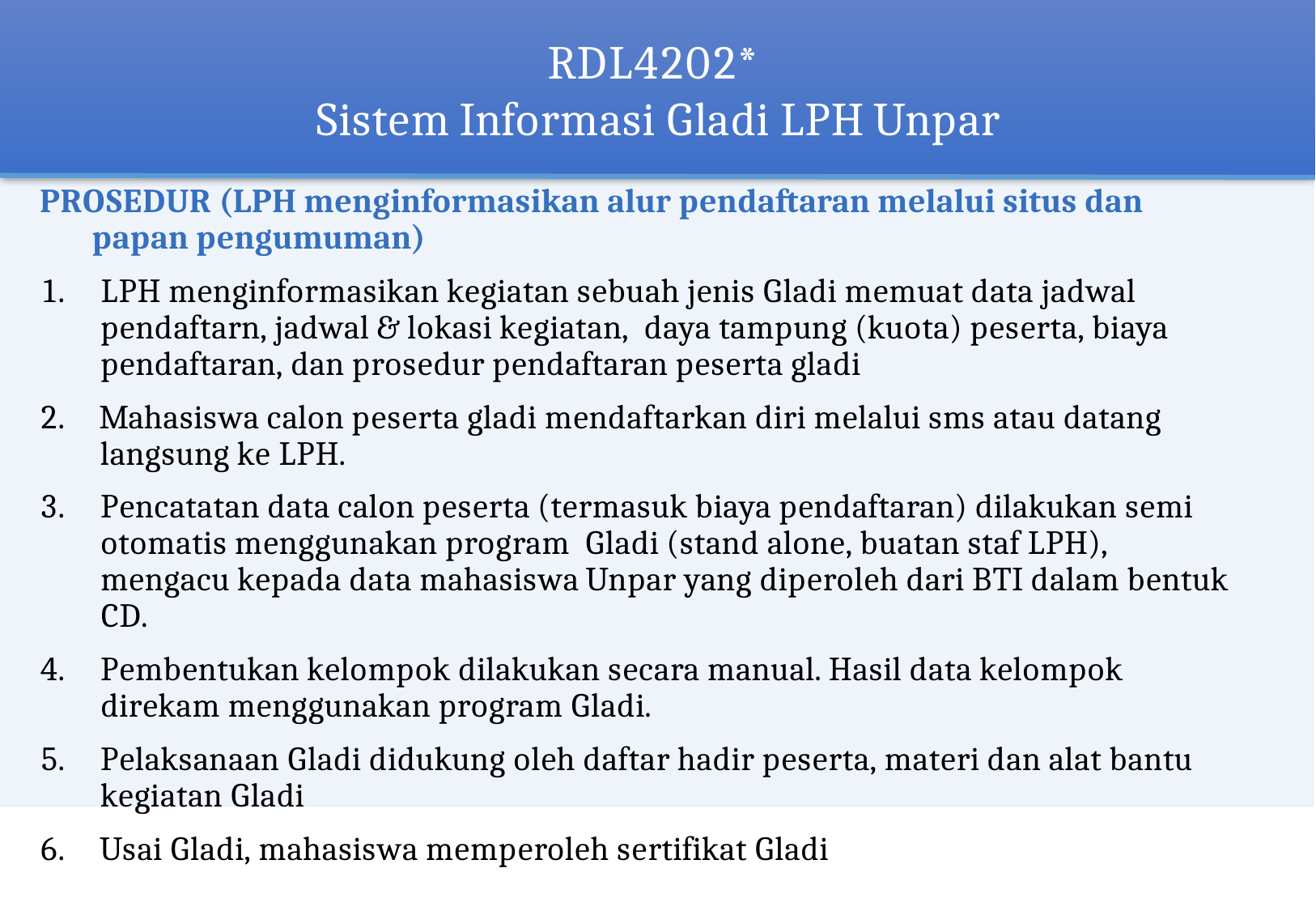

# RDL4202* Sistem Informasi Gladi LPH Unpar
PROSEDUR (LPH menginformasikan alur pendaftaran melalui situs dan papan pengumuman)
LPH menginformasikan kegiatan sebuah jenis Gladi memuat data jadwal pendaftarn, jadwal & lokasi kegiatan,  daya tampung (kuota) peserta, biaya pendaftaran, dan prosedur pendaftaran peserta gladi
Mahasiswa calon peserta gladi mendaftarkan diri melalui sms atau datang langsung ke LPH.
Pencatatan data calon peserta (termasuk biaya pendaftaran) dilakukan semi otomatis menggunakan program  Gladi (stand alone, buatan staf LPH), mengacu kepada data mahasiswa Unpar yang diperoleh dari BTI dalam bentuk CD.
Pembentukan kelompok dilakukan secara manual. Hasil data kelompok direkam menggunakan program Gladi.
Pelaksanaan Gladi didukung oleh daftar hadir peserta, materi dan alat bantu kegiatan Gladi
Usai Gladi, mahasiswa memperoleh sertifikat Gladi